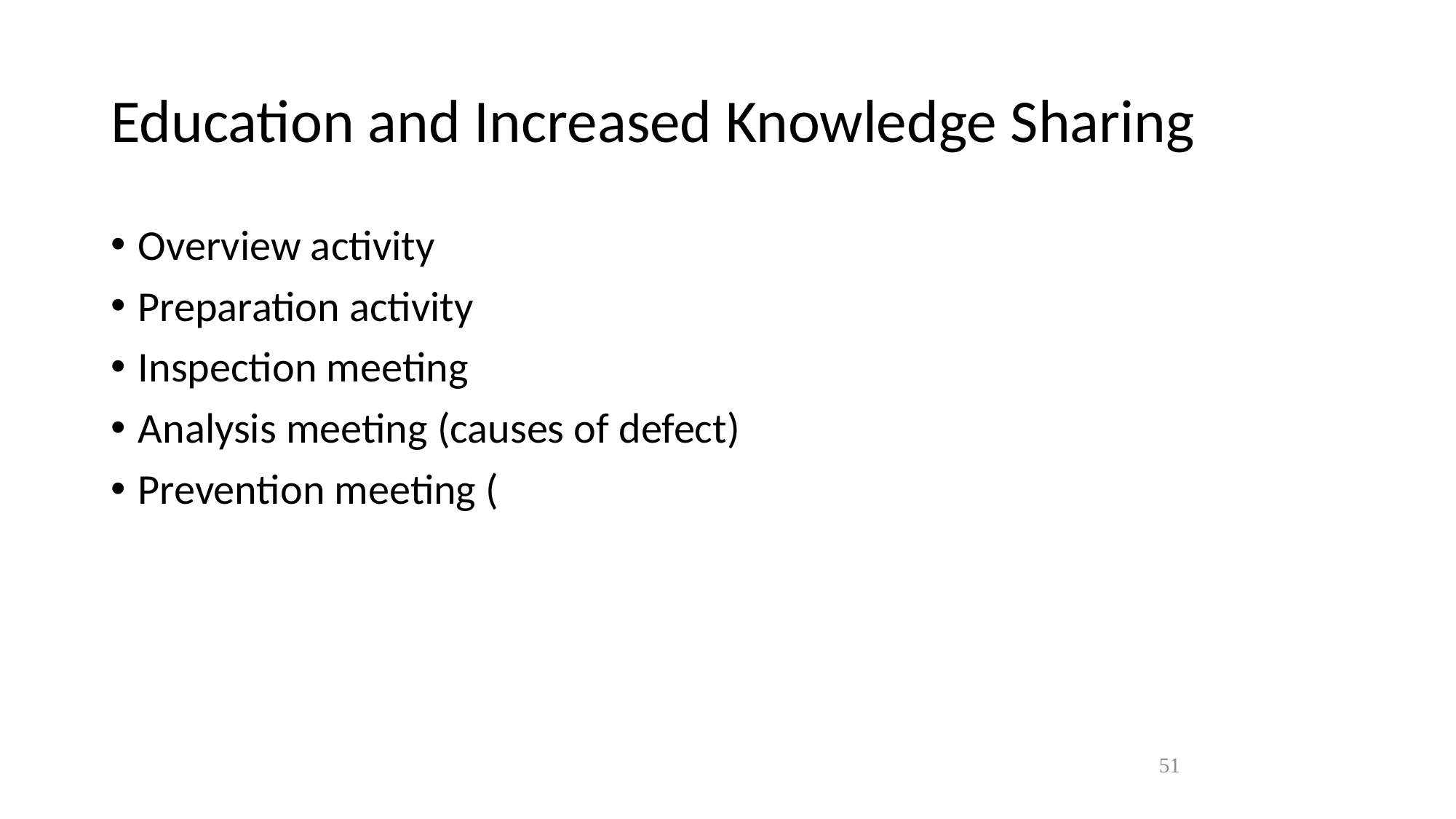

Education and Increased Knowledge Sharing
Overview activity
Preparation activity
Inspection meeting
Analysis meeting (causes of defect)
Prevention meeting (
51